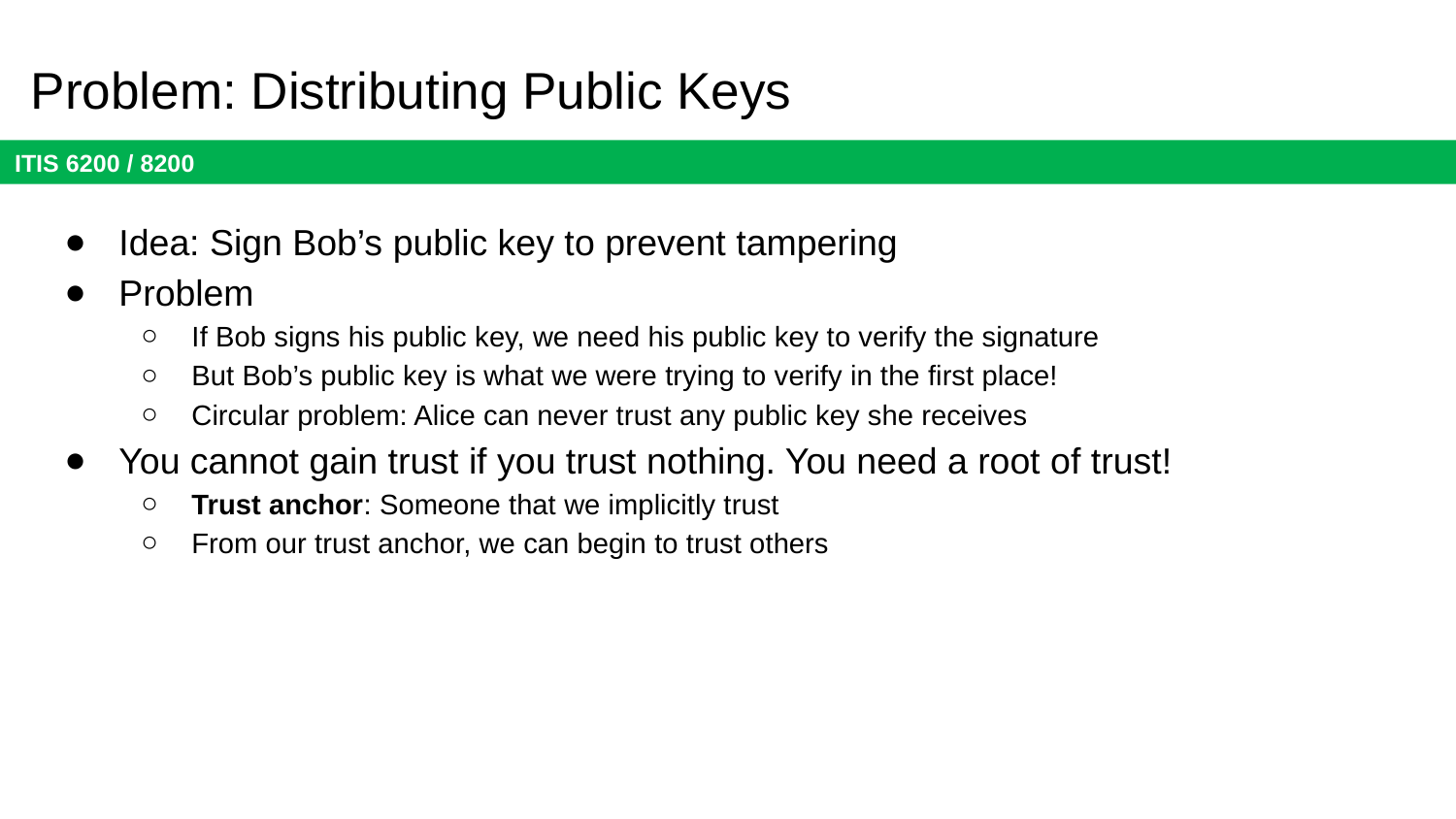

# Problem: Distributing Public Keys
Idea: Sign Bob’s public key to prevent tampering
Problem
If Bob signs his public key, we need his public key to verify the signature
But Bob’s public key is what we were trying to verify in the first place!
Circular problem: Alice can never trust any public key she receives
You cannot gain trust if you trust nothing. You need a root of trust!
Trust anchor: Someone that we implicitly trust
From our trust anchor, we can begin to trust others